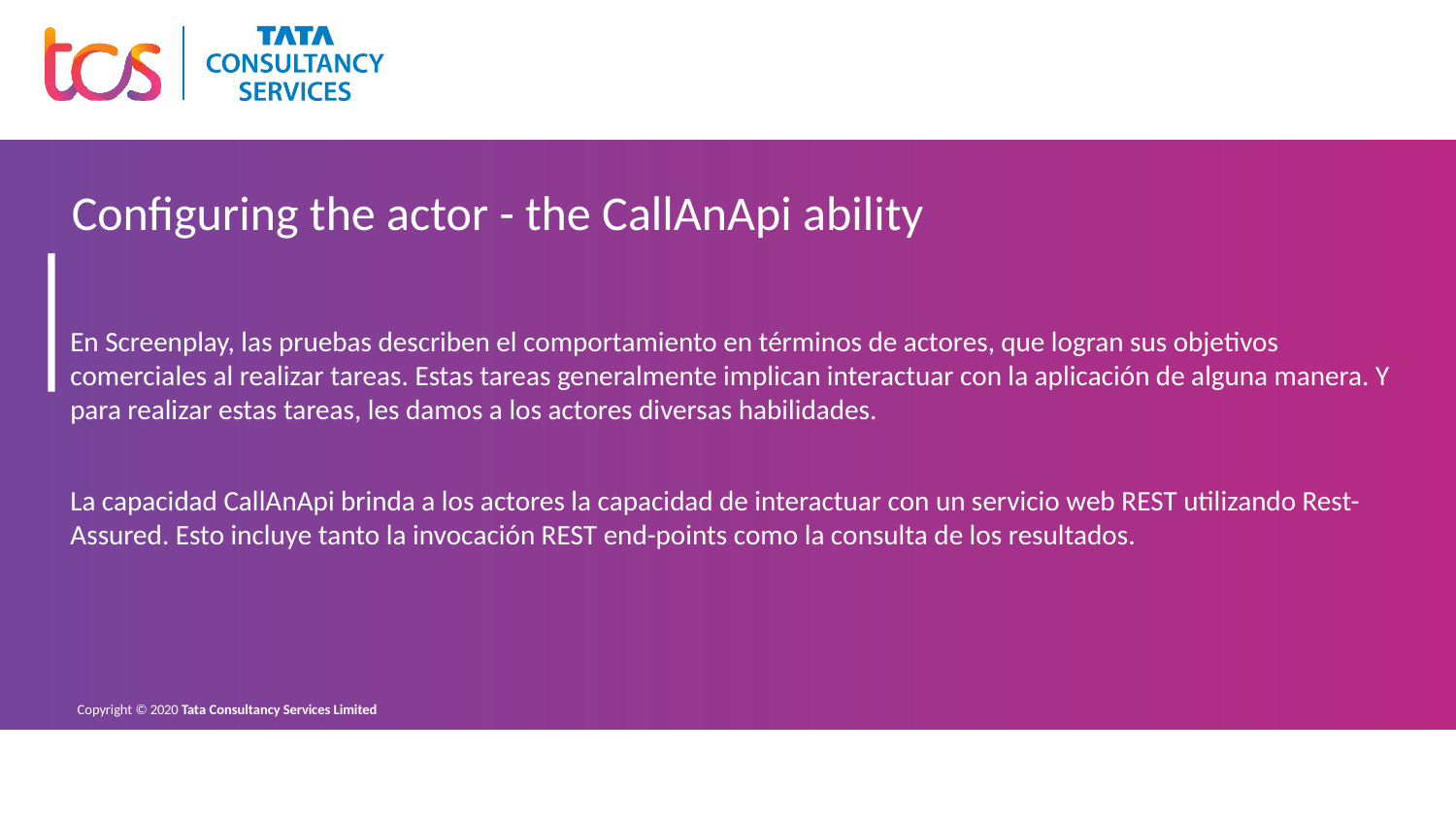

# Configuring the actor - the CallAnApi ability
En Screenplay, las pruebas describen el comportamiento en términos de actores, que logran sus objetivos comerciales al realizar tareas. Estas tareas generalmente implican interactuar con la aplicación de alguna manera. Y para realizar estas tareas, les damos a los actores diversas habilidades.
La capacidad CallAnApi brinda a los actores la capacidad de interactuar con un servicio web REST utilizando Rest-Assured. Esto incluye tanto la invocación REST end-points como la consulta de los resultados.